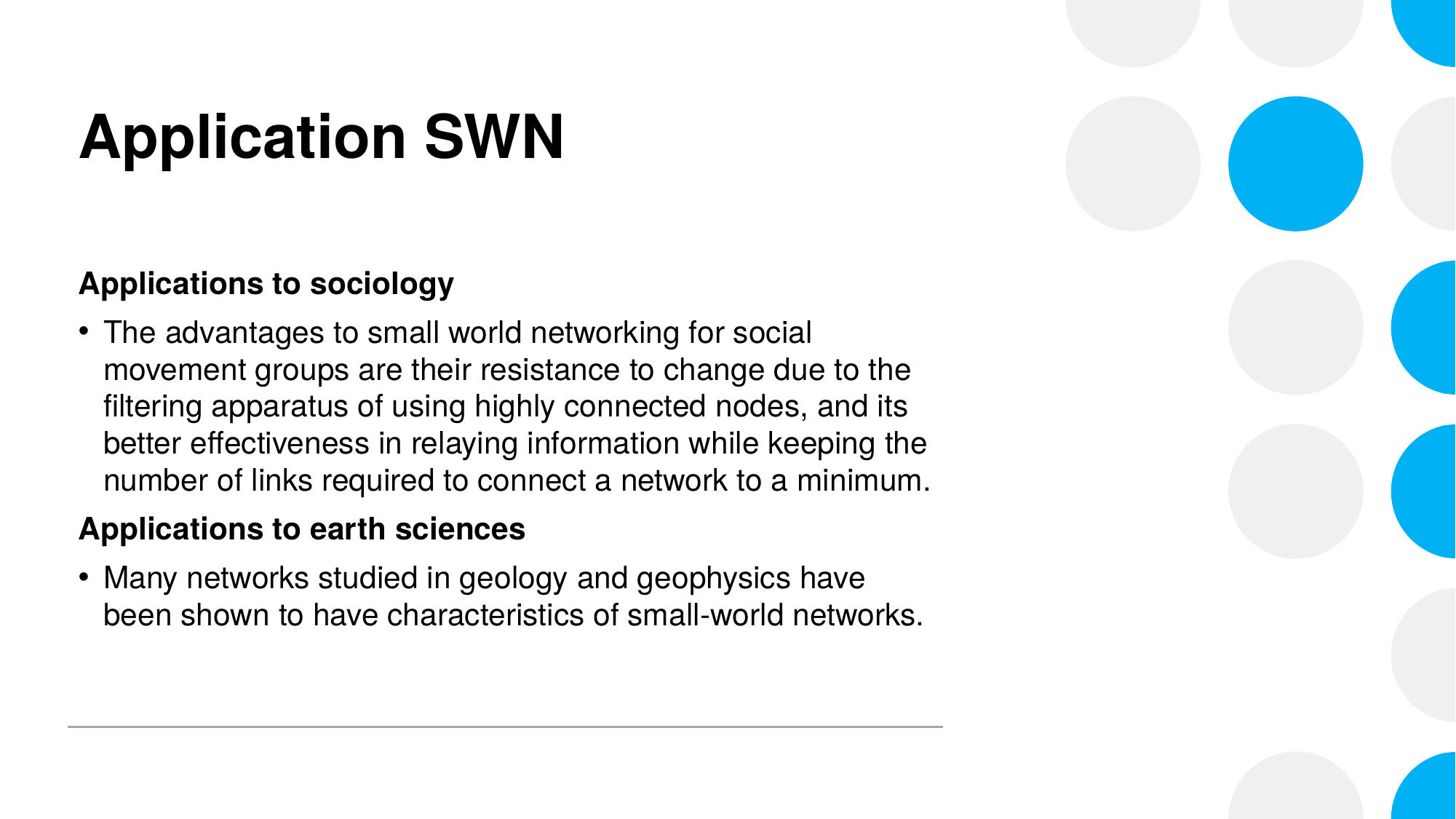

# Application SWN
Applications to sociology
The advantages to small world networking for social movement groups are their resistance to change due to the filtering apparatus of using highly connected nodes, and its better effectiveness in relaying information while keeping the number of links required to connect a network to a minimum.
Applications to earth sciences
Many networks studied in geology and geophysics have been shown to have characteristics of small-world networks.